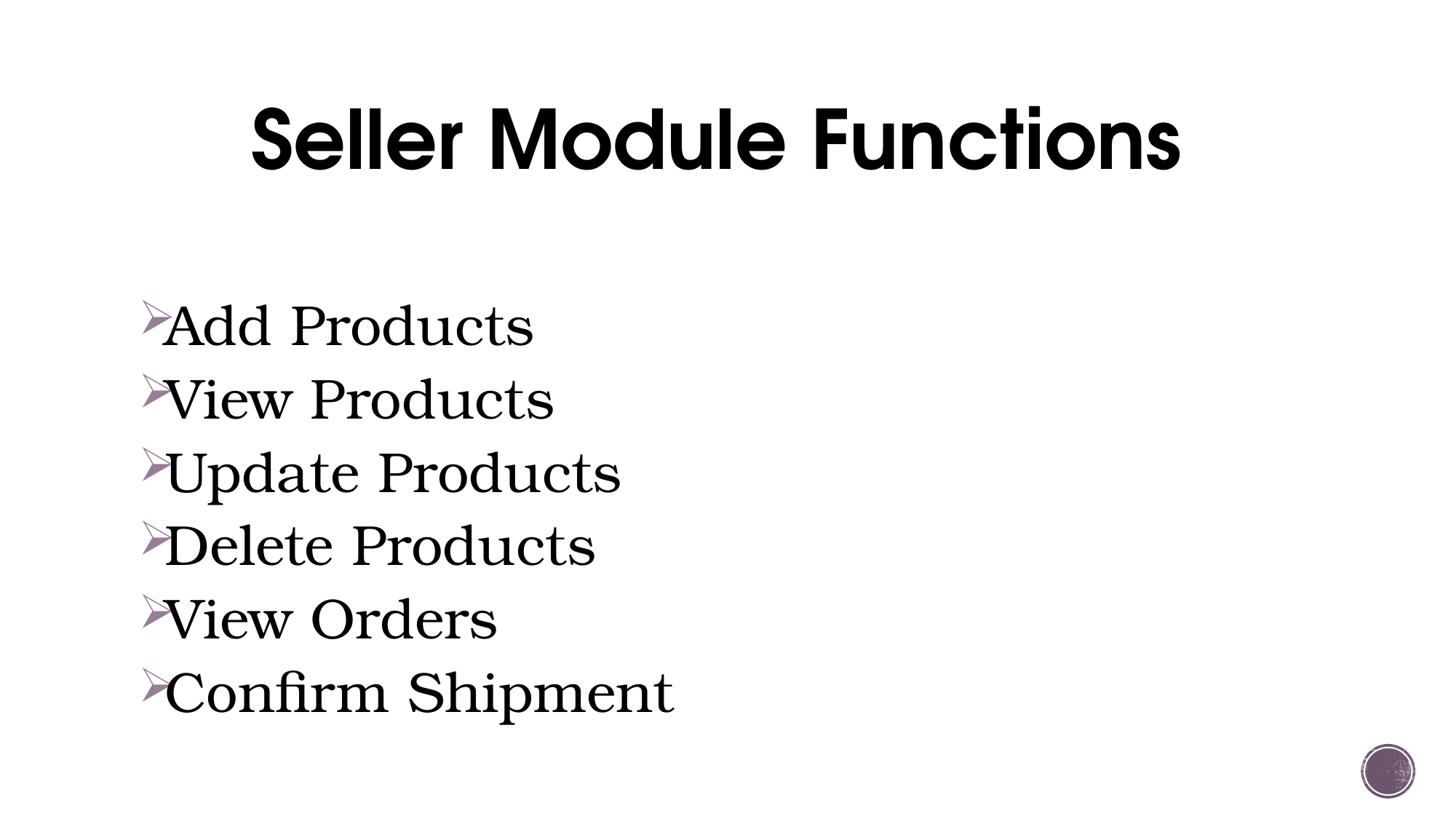

# Seller Module Functions

Add Products
View Products
Update Products
Delete Products
View Orders
Confirm Shipment